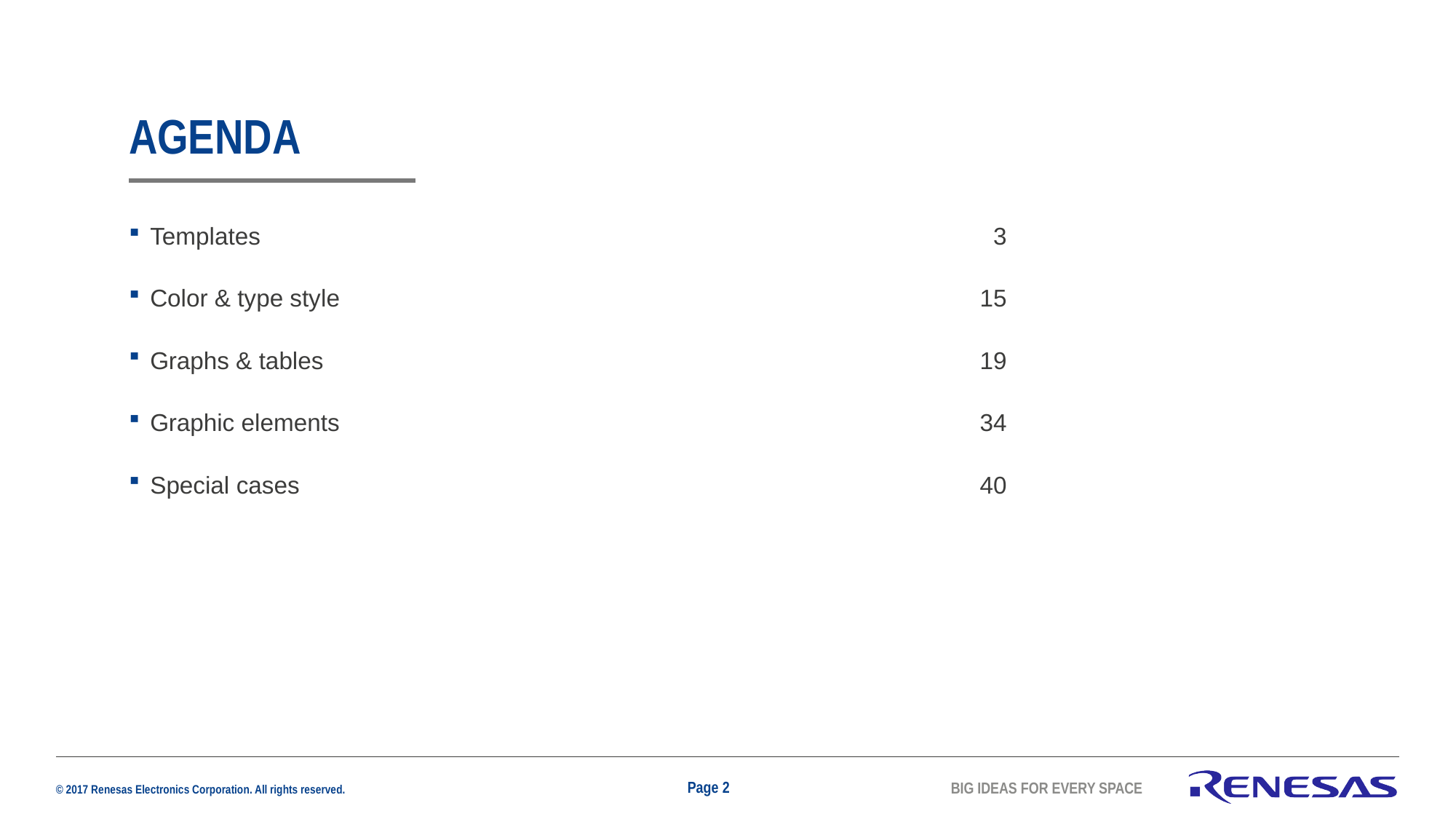

# Agenda
Templates	3
Color & type style	15
Graphs & tables	19
Graphic elements	34
Special cases	40
Page 2